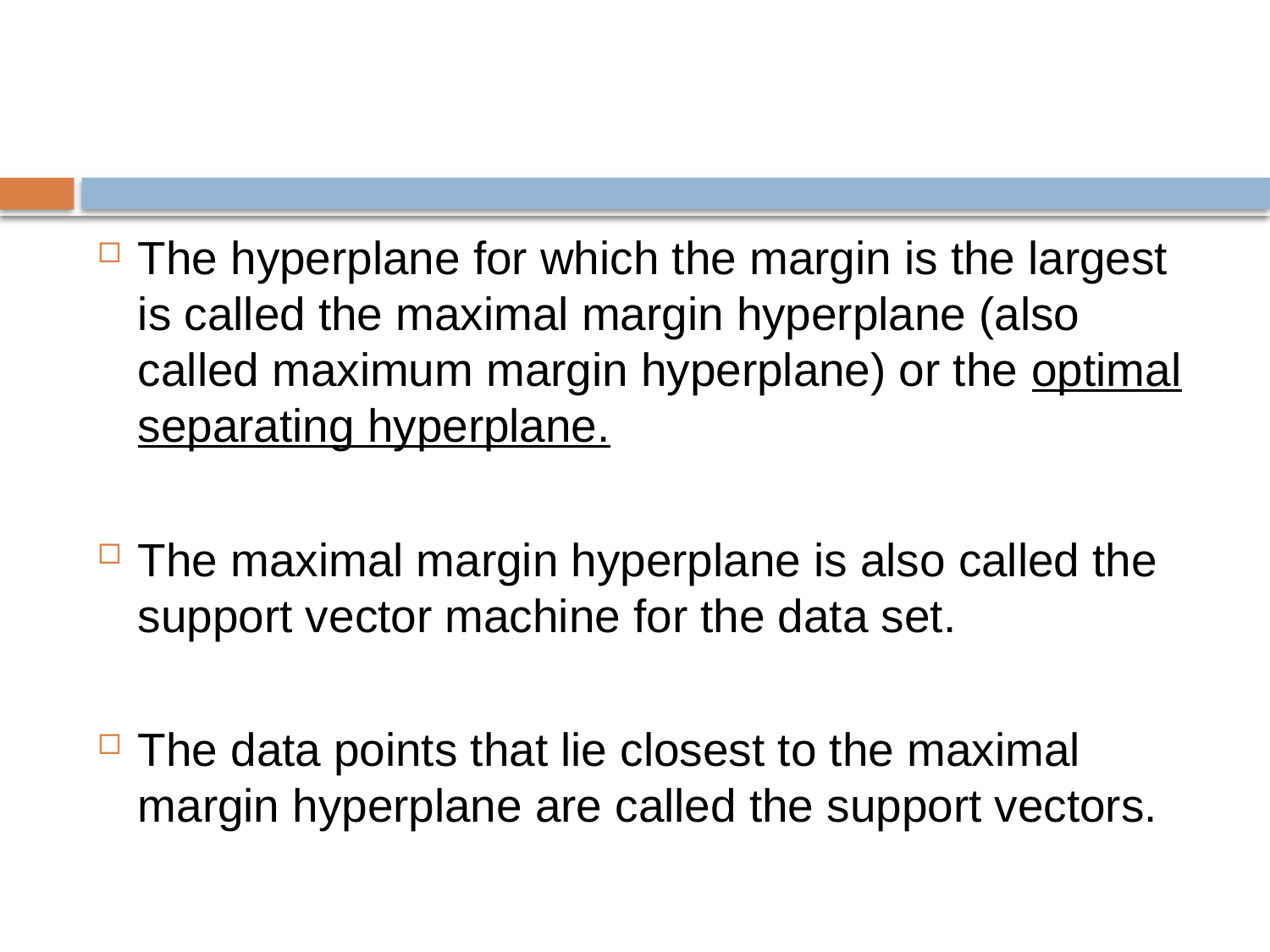

#
The hyperplane for which the margin is the largest is called the maximal margin hyperplane (also called maximum margin hyperplane) or the optimal separating hyperplane.

The maximal margin hyperplane is also called the support vector machine for the data set.

The data points that lie closest to the maximal margin hyperplane are called the support vectors.